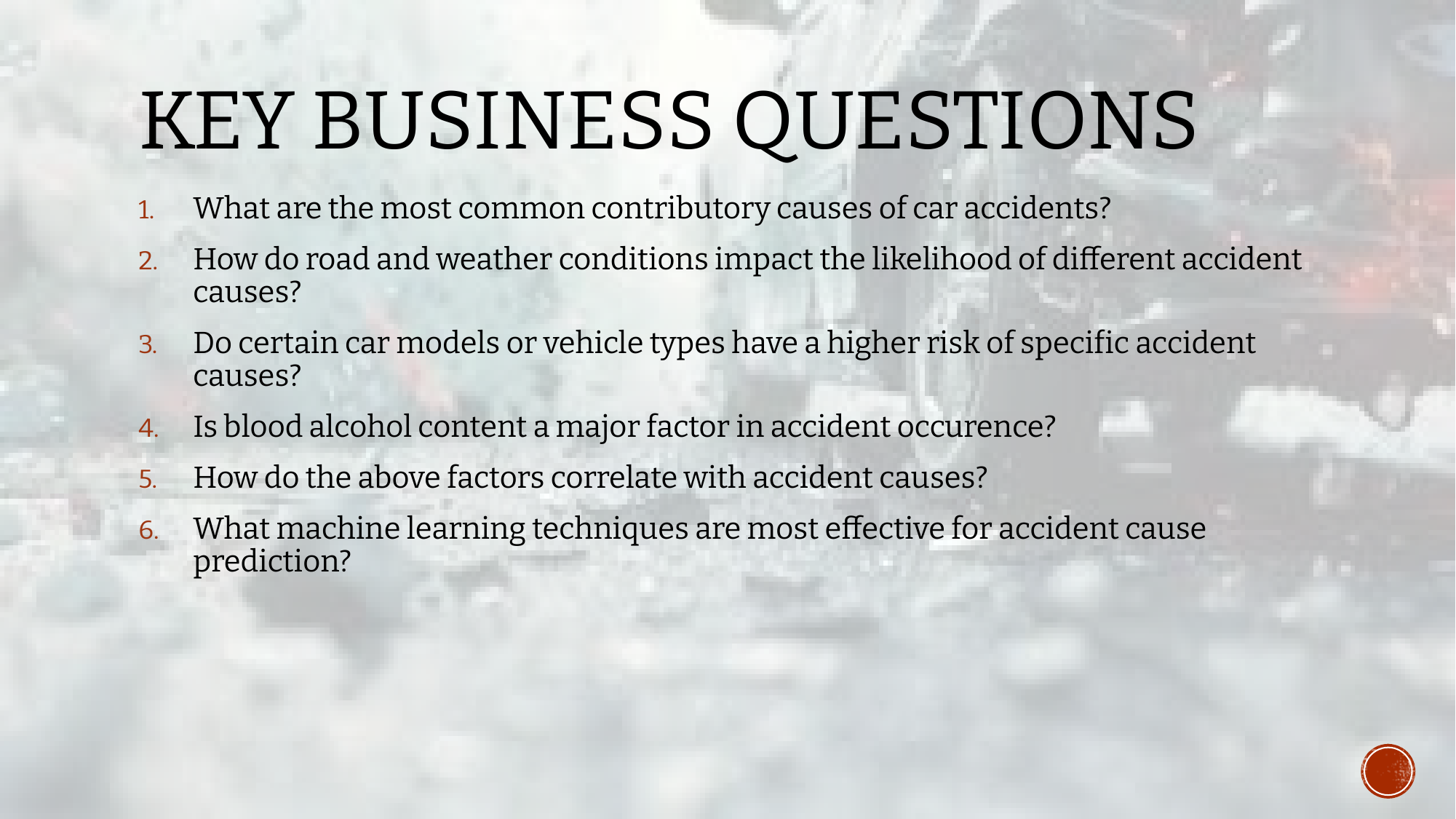

# KEY BUSINESS QUESTIONS
What are the most common contributory causes of car accidents?
How do road and weather conditions impact the likelihood of different accident causes?
Do certain car models or vehicle types have a higher risk of specific accident causes?
Is blood alcohol content a major factor in accident occurence?
How do the above factors correlate with accident causes?
What machine learning techniques are most effective for accident cause prediction?